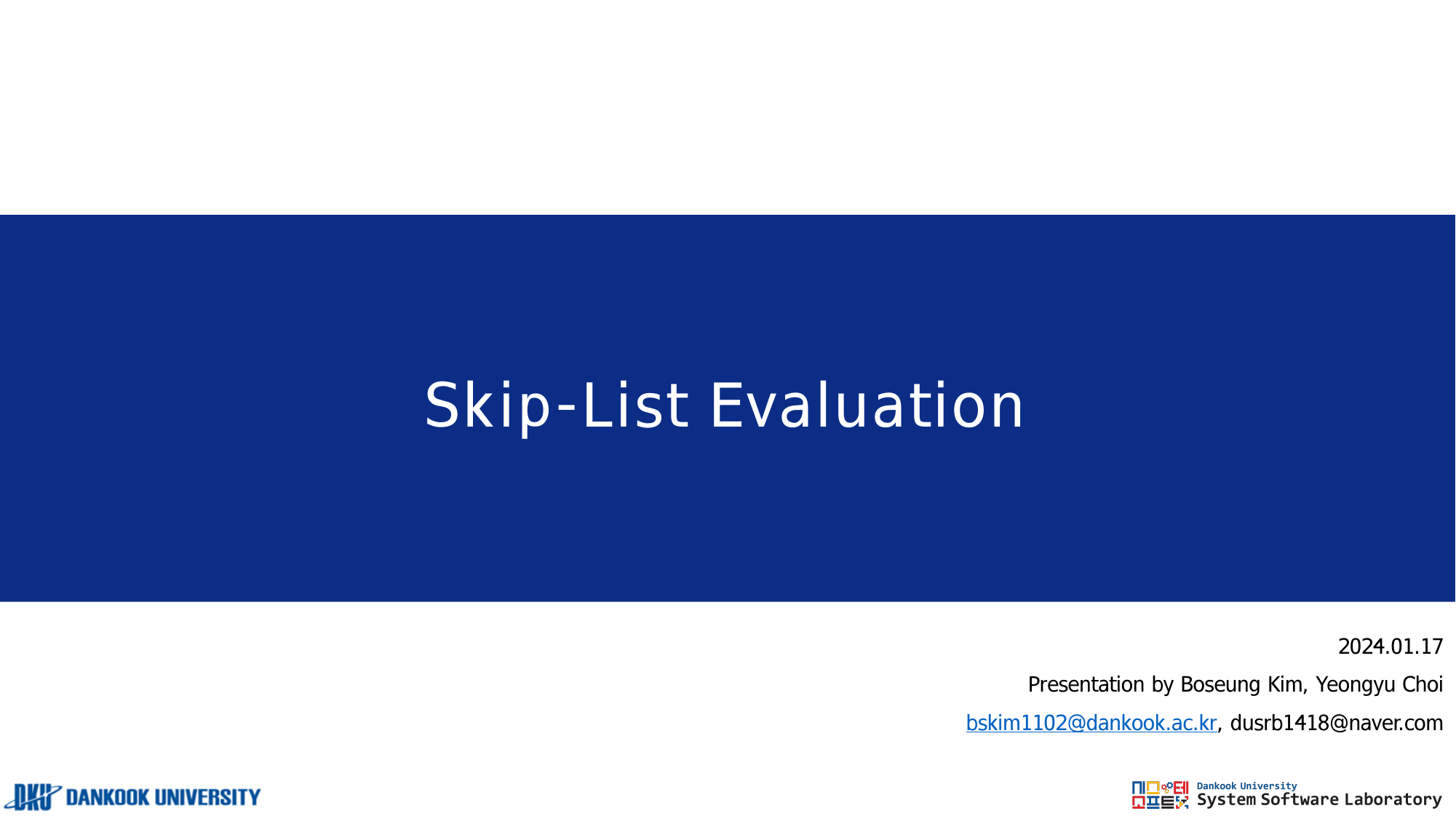

# Skip-List Evaluation
2024.01.17
Presentation by Boseung Kim, Yeongyu Choi
bskim1102@dankook.ac.kr, dusrb1418@naver.com